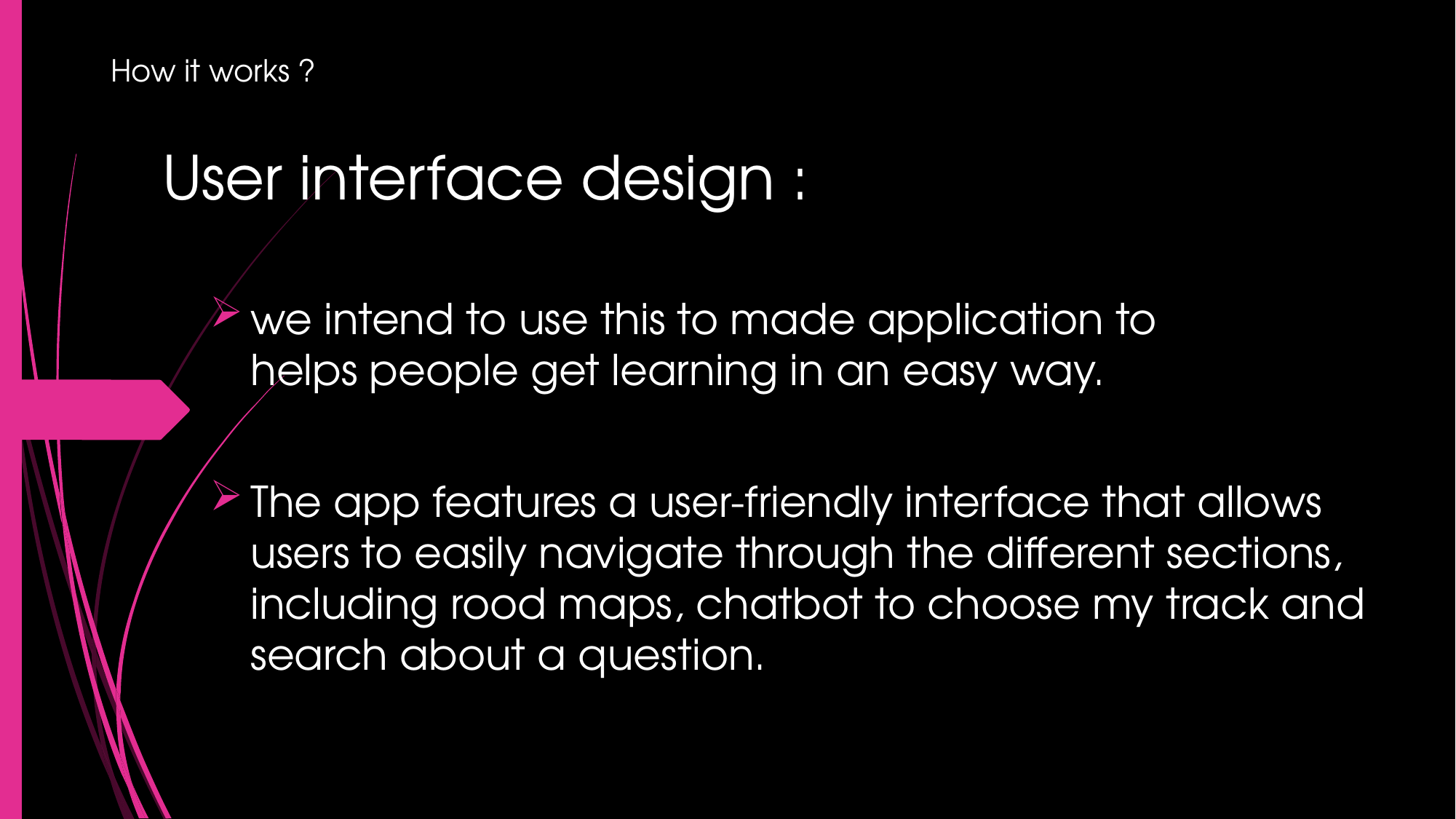

How it works ?​
# User interface design :
we intend to use this to made application to helps people get learning in an easy way.

The app features a user-friendly interface that allows users to easily navigate through the different sections, including rood maps, chatbot to choose my track and search about a question.